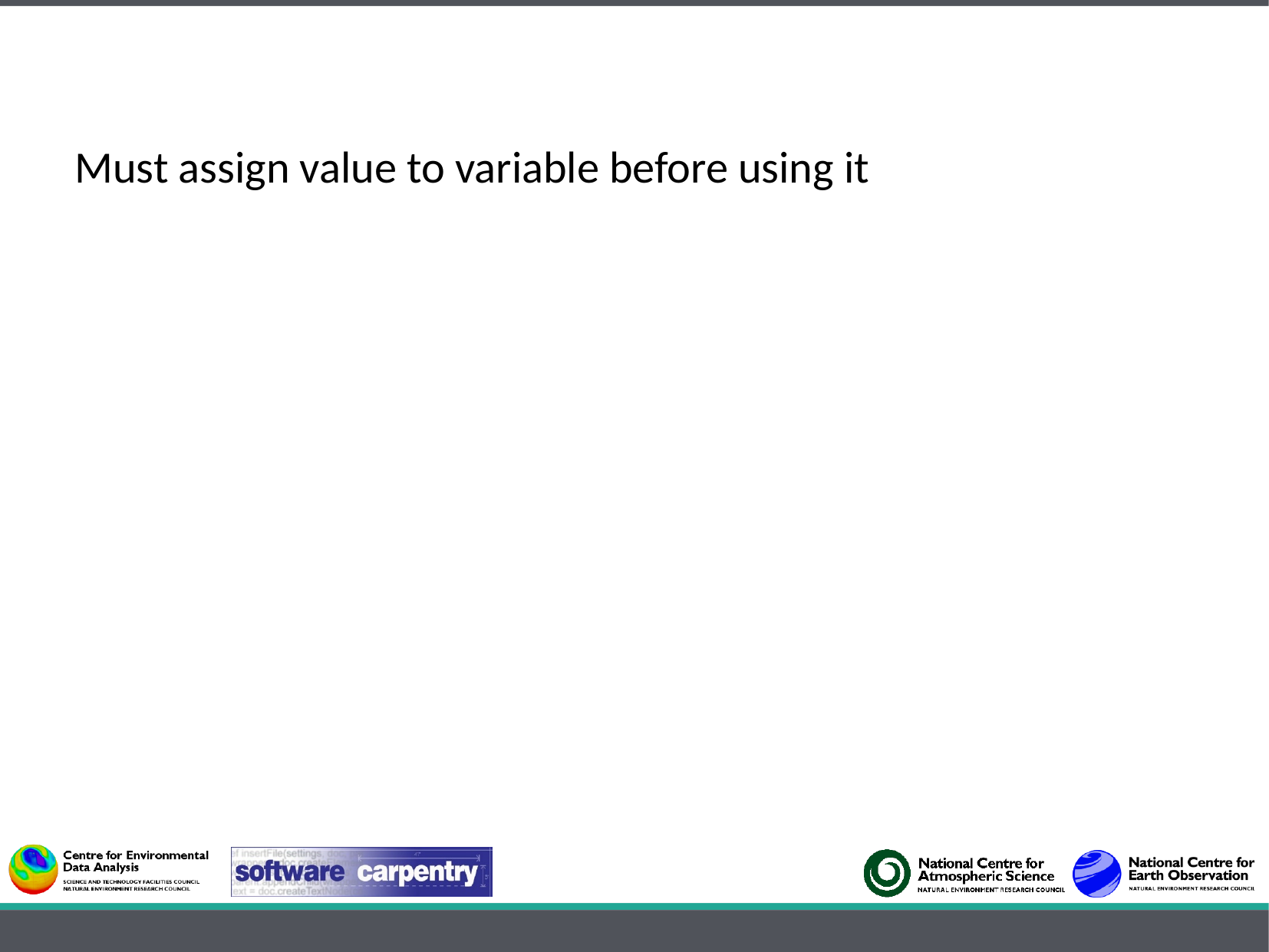

Must assign value to variable before using it